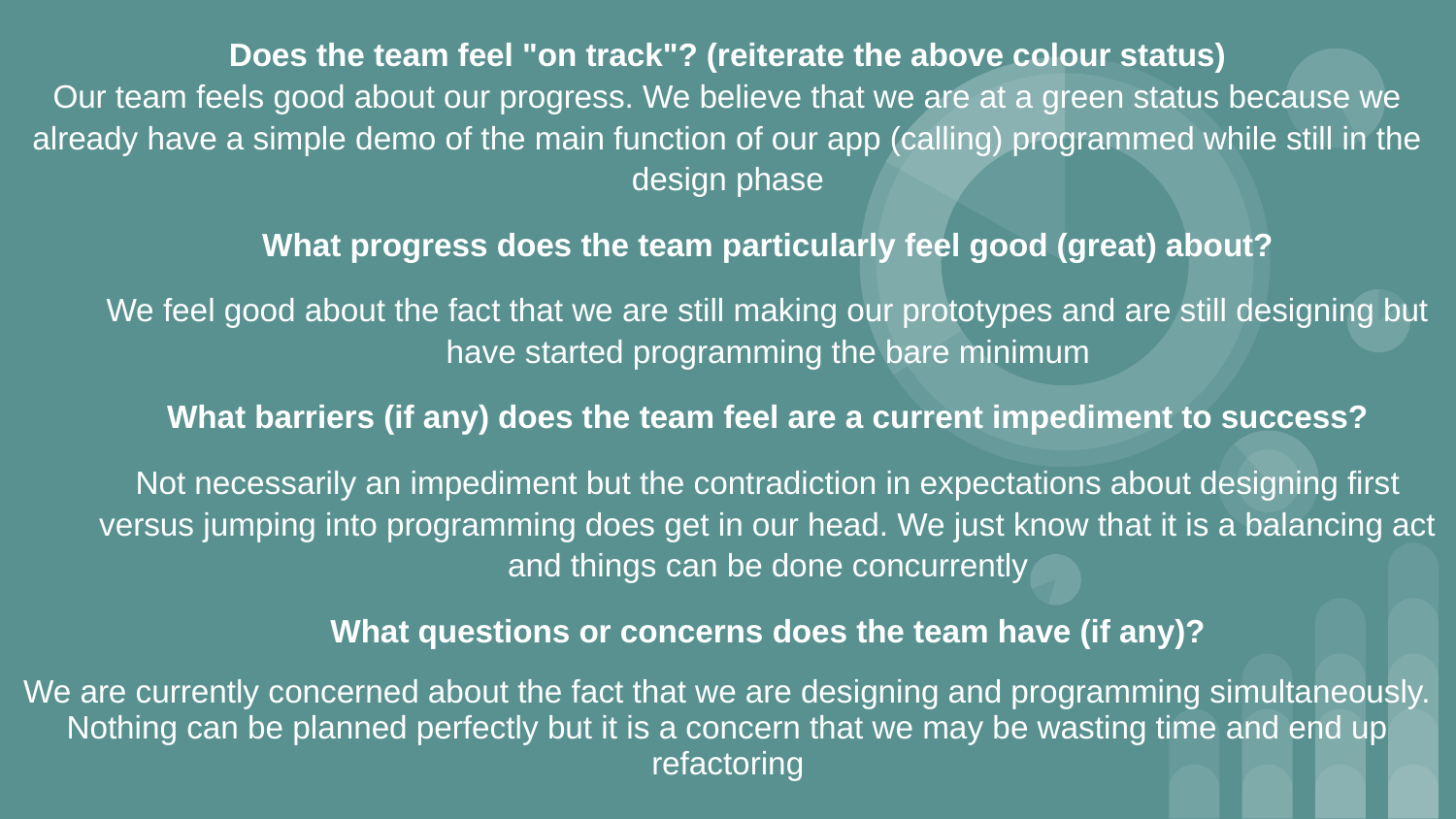

# Does the team feel "on track"? (reiterate the above colour status) Our team feels good about our progress. We believe that we are at a green status because we already have a simple demo of the main function of our app (calling) programmed while still in the design phase
What progress does the team particularly feel good (great) about?
We feel good about the fact that we are still making our prototypes and are still designing but have started programming the bare minimum
What barriers (if any) does the team feel are a current impediment to success?
Not necessarily an impediment but the contradiction in expectations about designing first versus jumping into programming does get in our head. We just know that it is a balancing act and things can be done concurrently
What questions or concerns does the team have (if any)?
We are currently concerned about the fact that we are designing and programming simultaneously. Nothing can be planned perfectly but it is a concern that we may be wasting time and end up refactoring